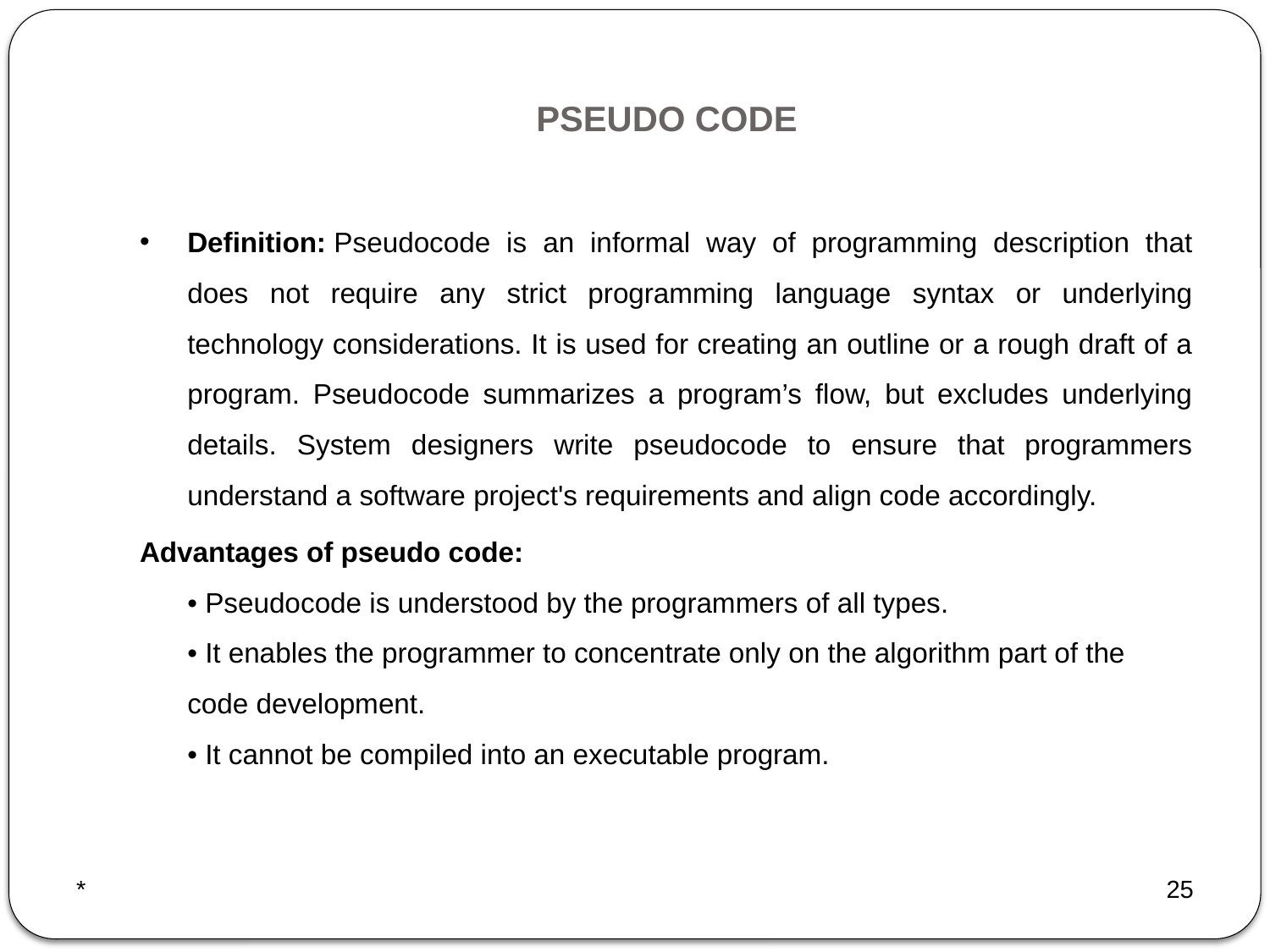

# PSEUDO CODE
Definition: Pseudocode is an informal way of programming description that does not require any strict programming language syntax or underlying technology considerations. It is used for creating an outline or a rough draft of a program. Pseudocode summarizes a program’s flow, but excludes underlying details. System designers write pseudocode to ensure that programmers understand a software project's requirements and align code accordingly.
Advantages of pseudo code:
• Pseudocode is understood by the programmers of all types. 
• It enables the programmer to concentrate only on the algorithm part of the code development. 
• It cannot be compiled into an executable program.

*
25